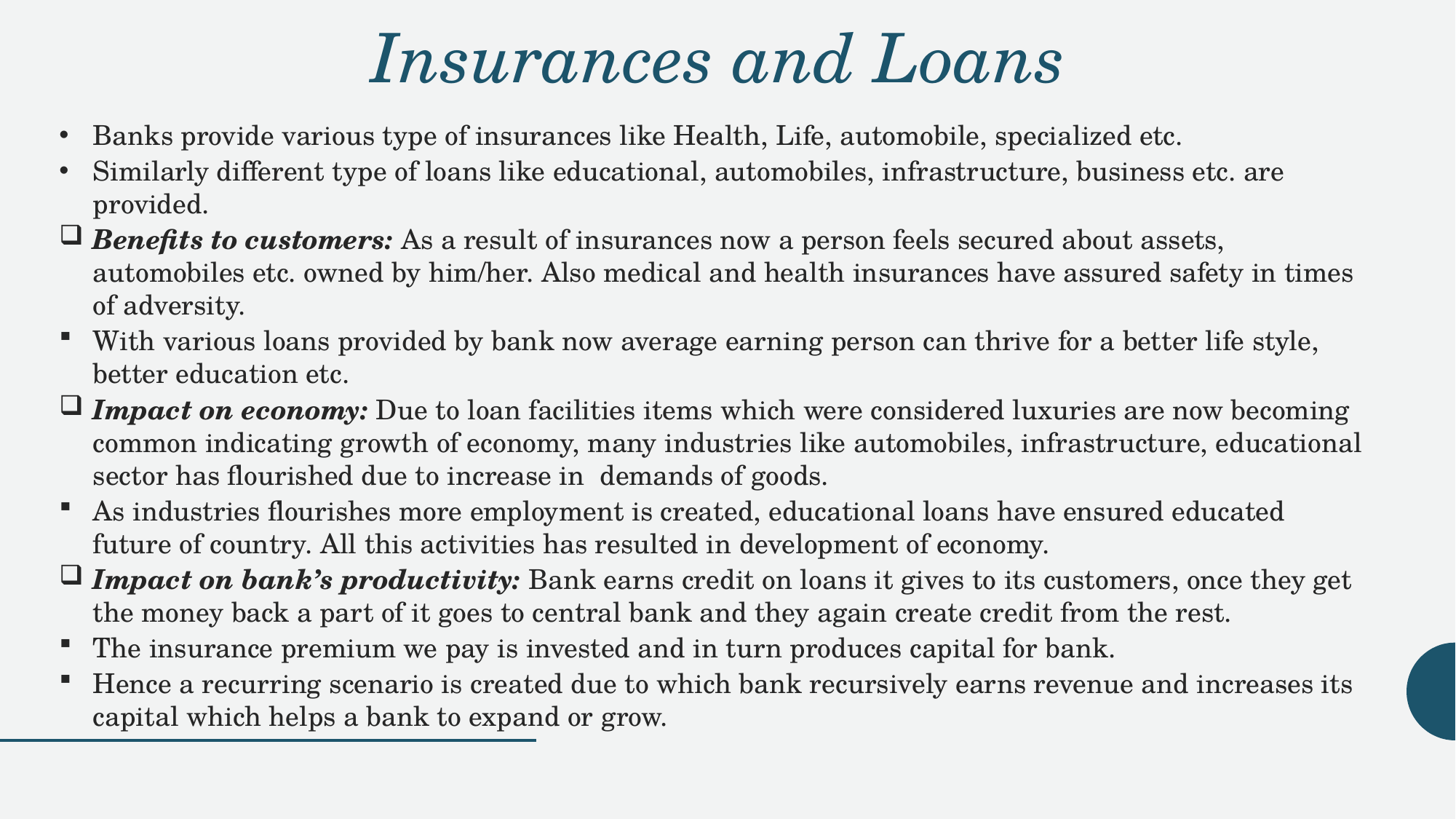

# Insurances and Loans
Banks provide various type of insurances like Health, Life, automobile, specialized etc.
Similarly different type of loans like educational, automobiles, infrastructure, business etc. are provided.
Benefits to customers: As a result of insurances now a person feels secured about assets, automobiles etc. owned by him/her. Also medical and health insurances have assured safety in times of adversity.
With various loans provided by bank now average earning person can thrive for a better life style, better education etc.
Impact on economy: Due to loan facilities items which were considered luxuries are now becoming common indicating growth of economy, many industries like automobiles, infrastructure, educational sector has flourished due to increase in  demands of goods.
As industries flourishes more employment is created, educational loans have ensured educated future of country. All this activities has resulted in development of economy.
Impact on bank’s productivity: Bank earns credit on loans it gives to its customers, once they get the money back a part of it goes to central bank and they again create credit from the rest.
The insurance premium we pay is invested and in turn produces capital for bank.
Hence a recurring scenario is created due to which bank recursively earns revenue and increases its capital which helps a bank to expand or grow.